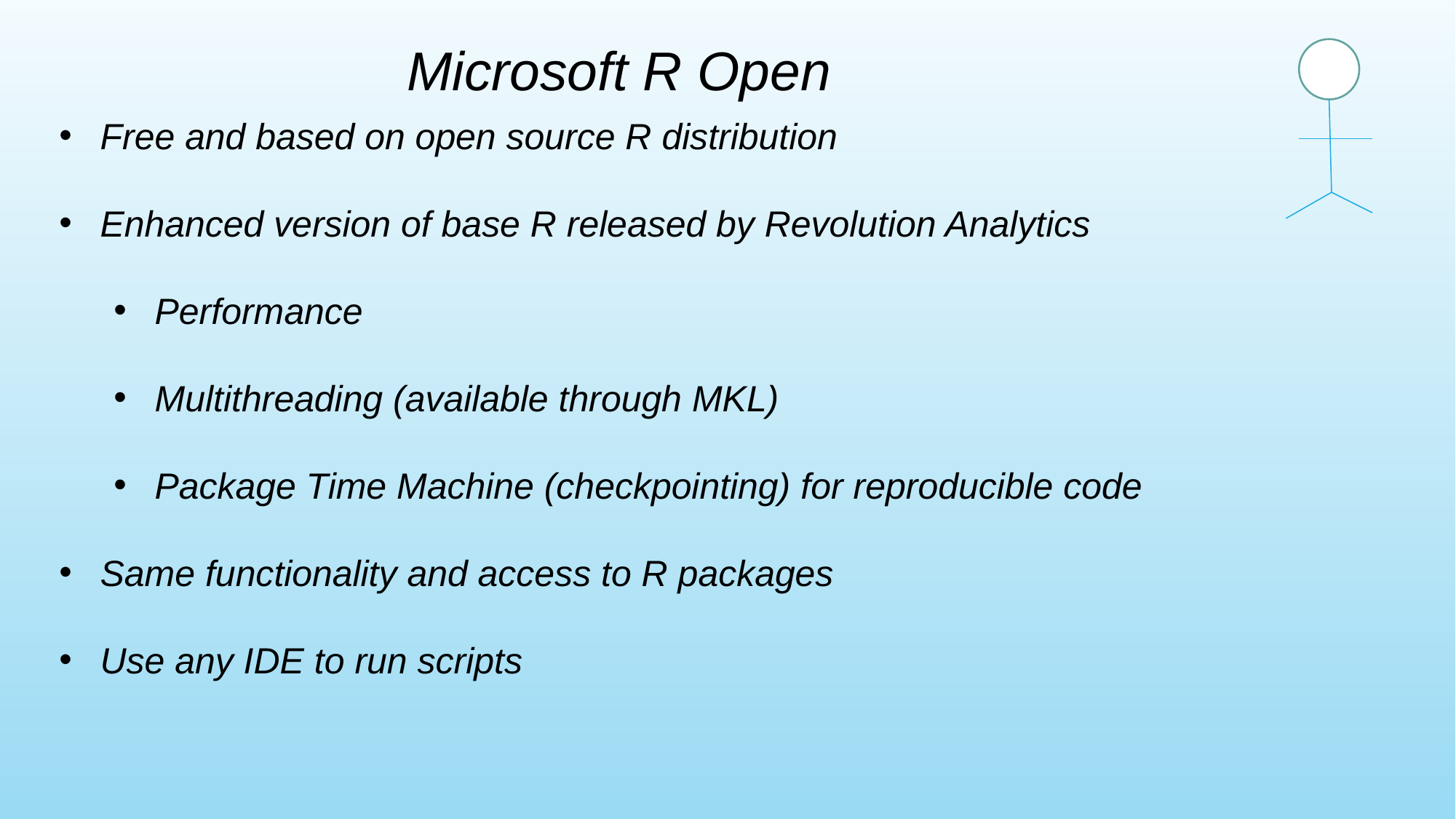

Microsoft R Open

Free and based on open source R distribution

Enhanced version of base R released by Revolution Analytics

Performance

Multithreading (available through MKL)

Package Time Machine (checkpointing) for reproducible code

Same functionality and access to R packages

Use any IDE to run scripts